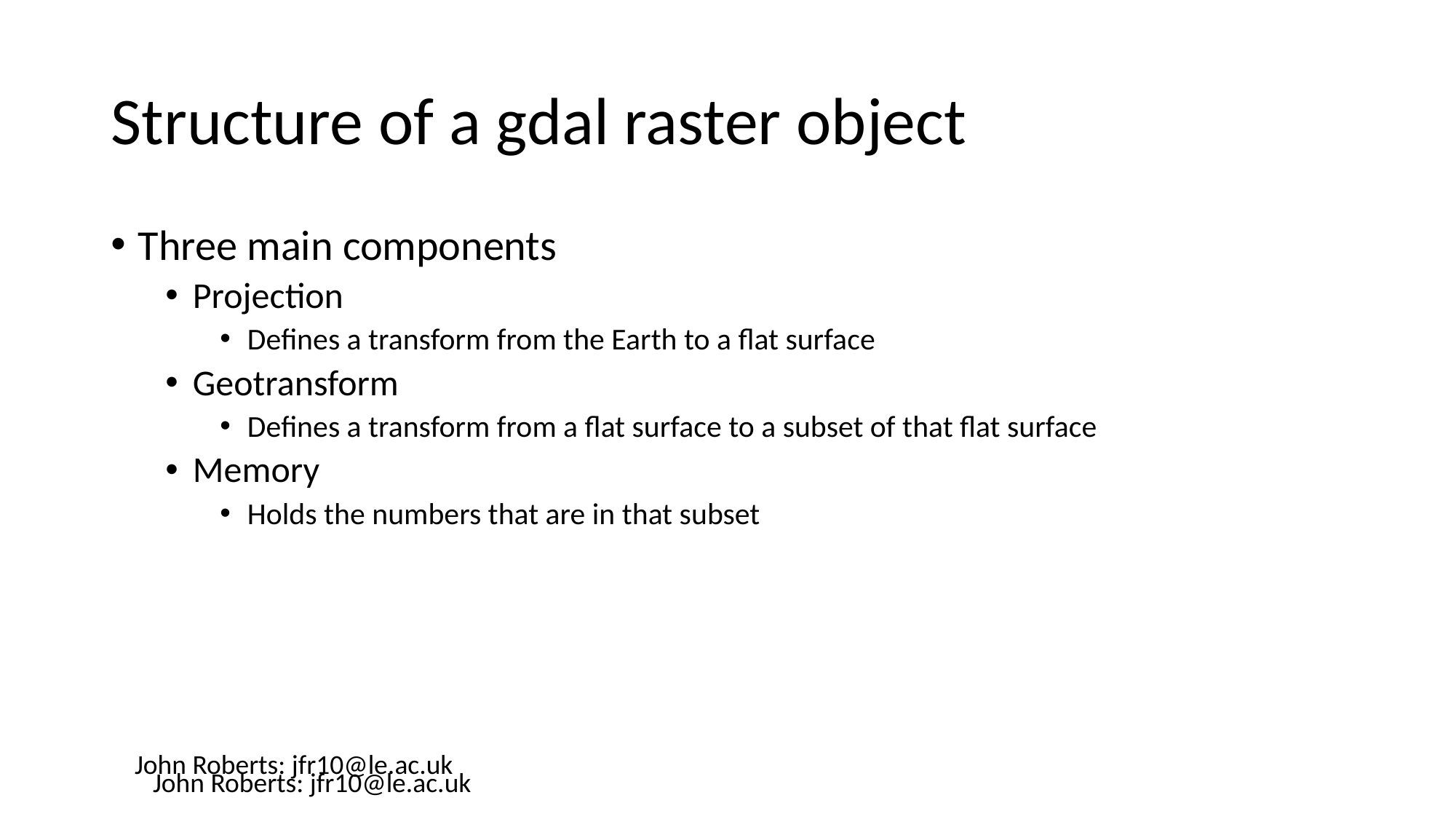

# Structure of a gdal raster object
Three main components
Projection
Defines a transform from the Earth to a flat surface
Geotransform
Defines a transform from a flat surface to a subset of that flat surface
Memory
Holds the numbers that are in that subset
John Roberts: jfr10@le.ac.uk
John Roberts: jfr10@le.ac.uk